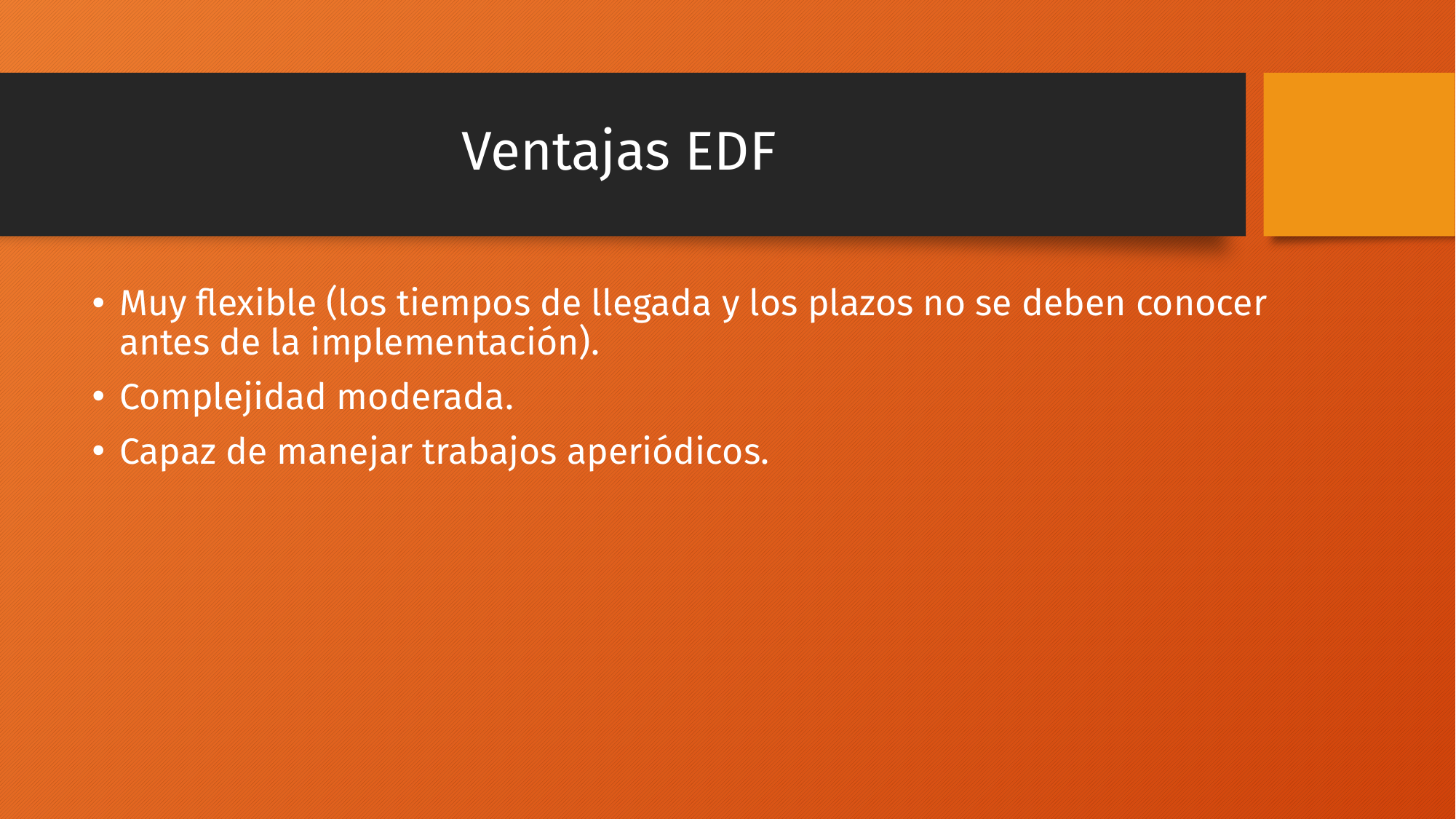

# Ventajas EDF
Muy flexible (los tiempos de llegada y los plazos no se deben conocer antes de la implementación).
Complejidad moderada.
Capaz de manejar trabajos aperiódicos.